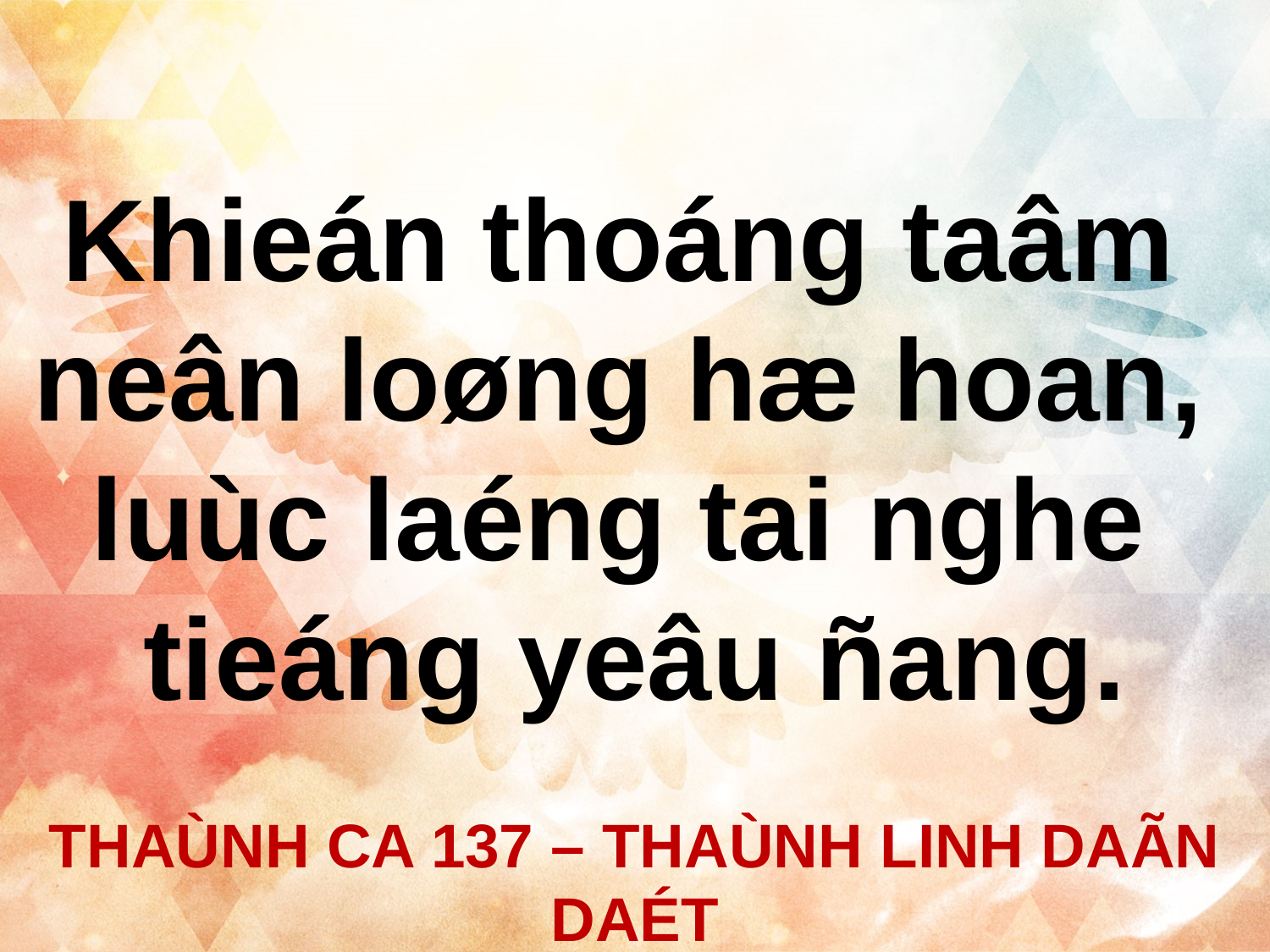

Khieán thoáng taâm
neân loøng hæ hoan,
luùc laéng tai nghe
tieáng yeâu ñang.
THAÙNH CA 137 – THAÙNH LINH DAÃN DAÉT